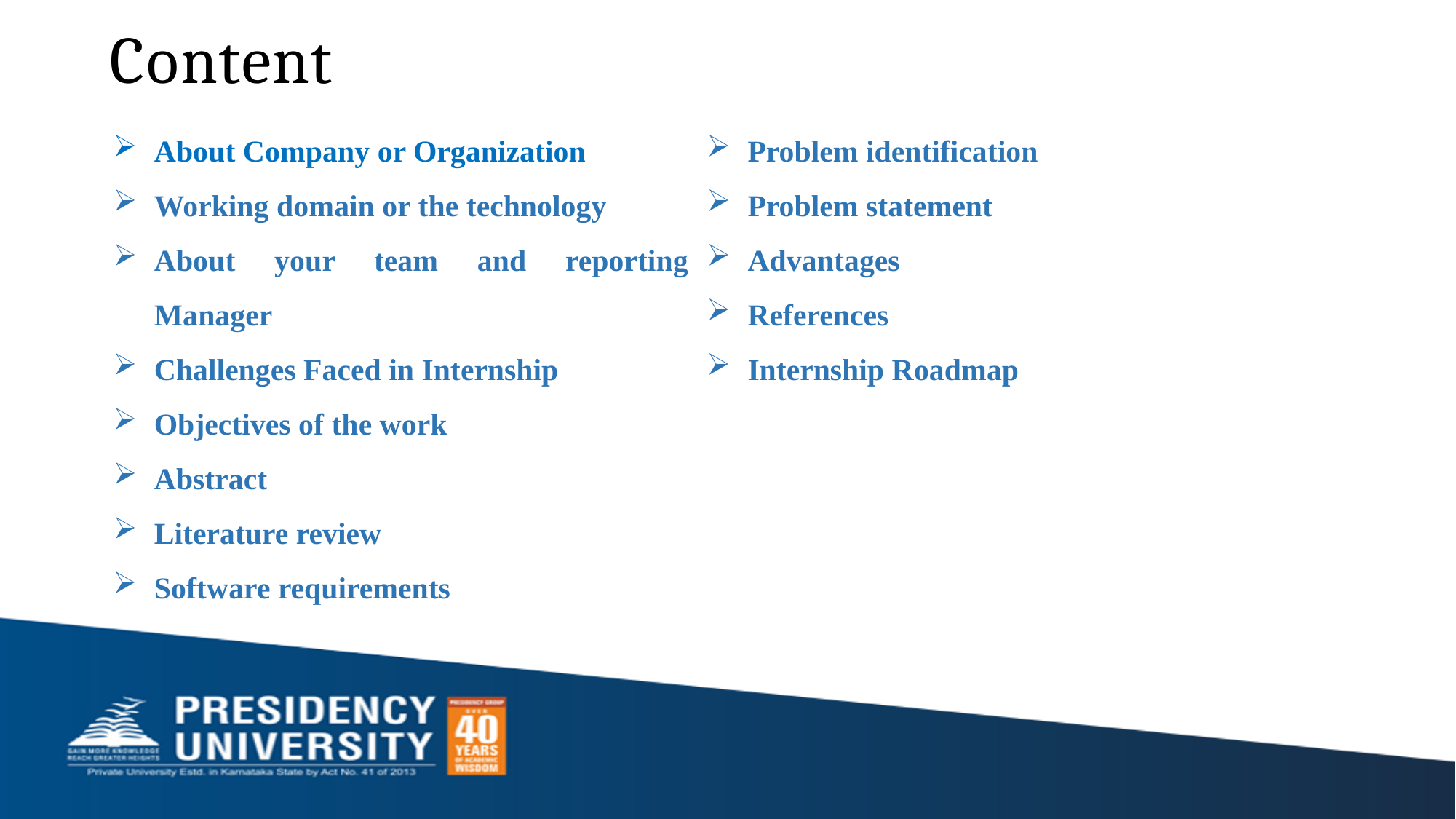

# Content
About Company or Organization
Working domain or the technology
About your team and reporting Manager
Challenges Faced in Internship
Objectives of the work
Abstract
Literature review
Software requirements
Problem identification
Problem statement
Advantages
References
Internship Roadmap